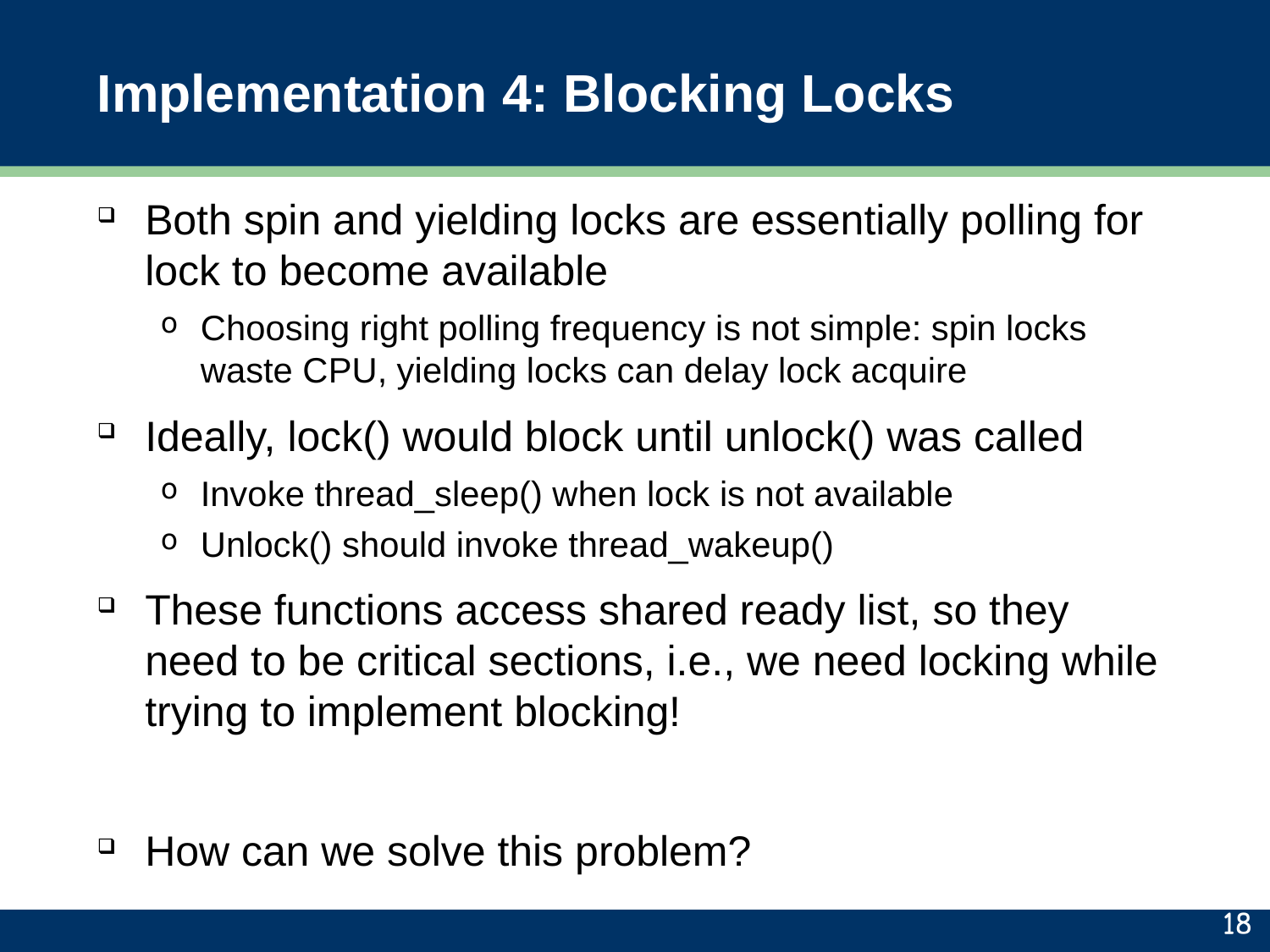

# Implementation 4: Blocking Locks
Both spin and yielding locks are essentially polling for lock to become available
Choosing right polling frequency is not simple: spin locks waste CPU, yielding locks can delay lock acquire
Ideally, lock() would block until unlock() was called
Invoke thread_sleep() when lock is not available
Unlock() should invoke thread_wakeup()
These functions access shared ready list, so they need to be critical sections, i.e., we need locking while trying to implement blocking!

How can we solve this problem?
18